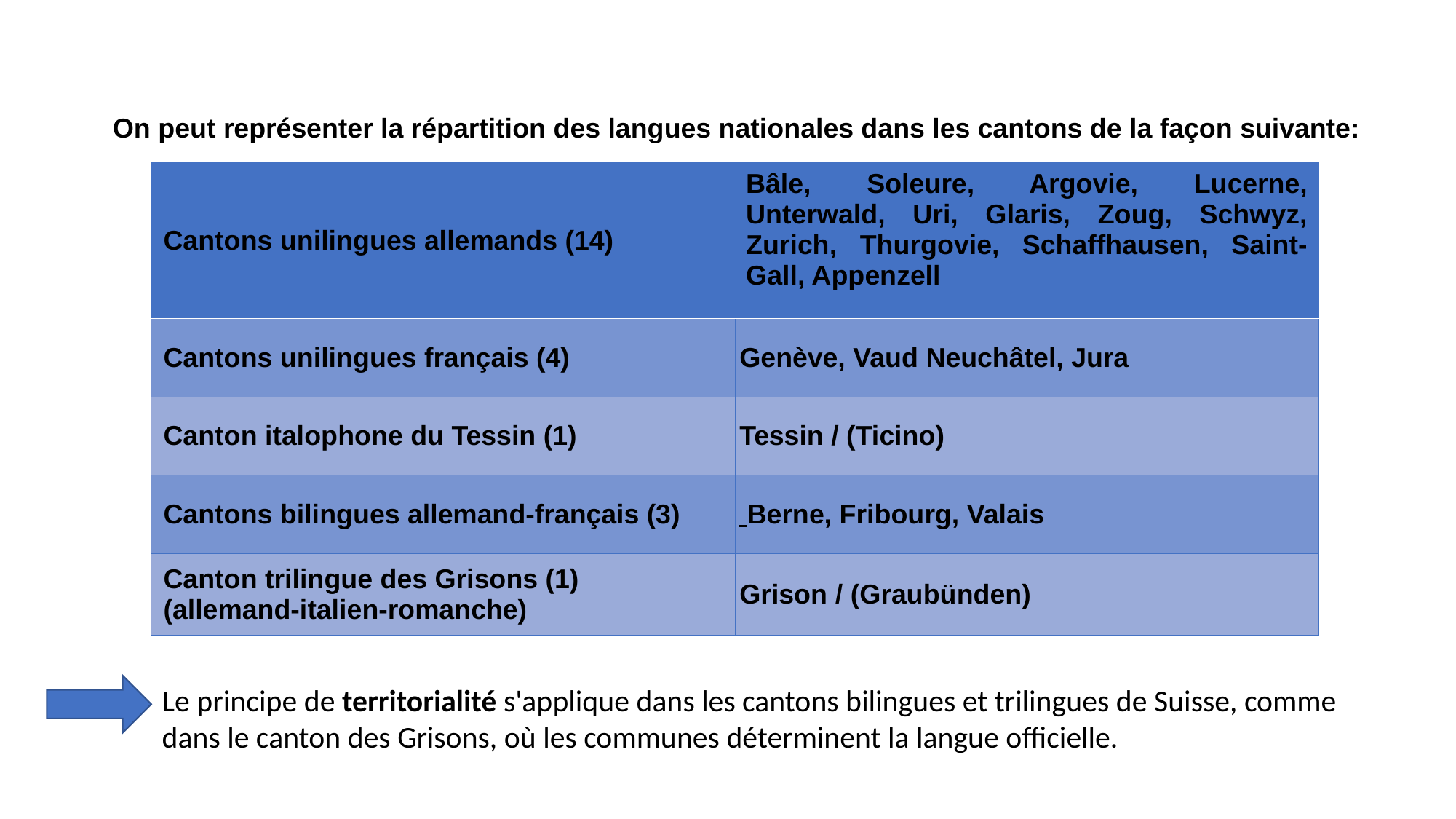

On peut représenter la répartition des langues nationales dans les cantons de la façon suivante:
| Cantons unilingues allemands (14) | Bâle, Soleure, Argovie, Lucerne, Unterwald, Uri, Glaris, Zoug, Schwyz, Zurich, Thurgovie, Schaffhausen, Saint-Gall, Appenzell |
| --- | --- |
| Cantons unilingues français (4) | Genève, Vaud Neuchâtel, Jura |
| Canton italophone du Tessin (1) | Tessin / (Ticino) |
| Cantons bilingues allemand-français (3) | Berne, Fribourg, Valais |
| Canton trilingue des Grisons (1)  (allemand-italien-romanche) | Grison / (Graubünden) |

Le principe de territorialité s'applique dans les cantons bilingues et trilingues de Suisse, comme dans le canton des Grisons, où les communes déterminent la langue officielle.